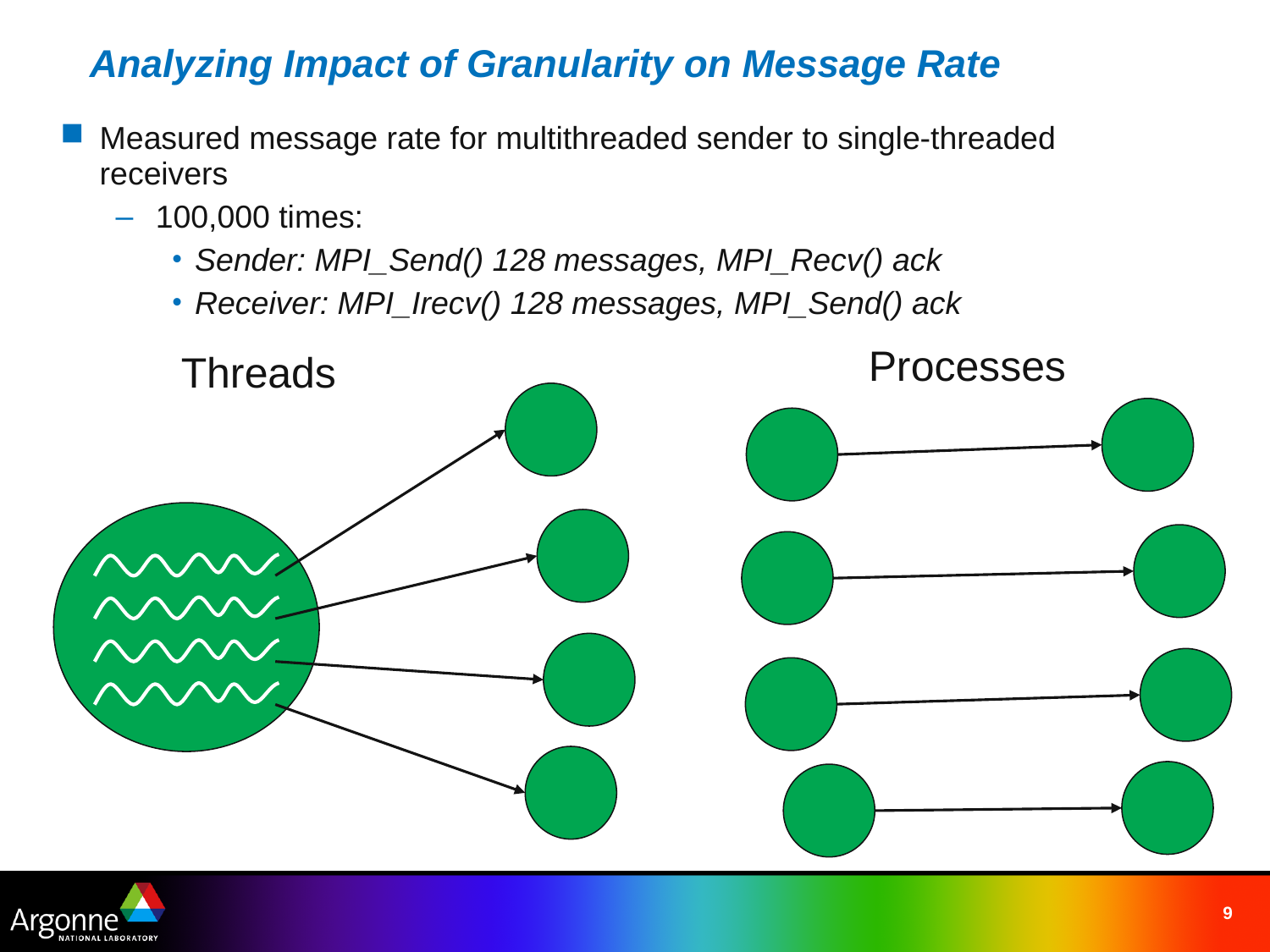

Analyzing Impact of Granularity on Message Rate
Measured message rate for multithreaded sender to single-threaded receivers
100,000 times:
Sender: MPI_Send() 128 messages, MPI_Recv() ack
Receiver: MPI_Irecv() 128 messages, MPI_Send() ack
Processes
Threads

9